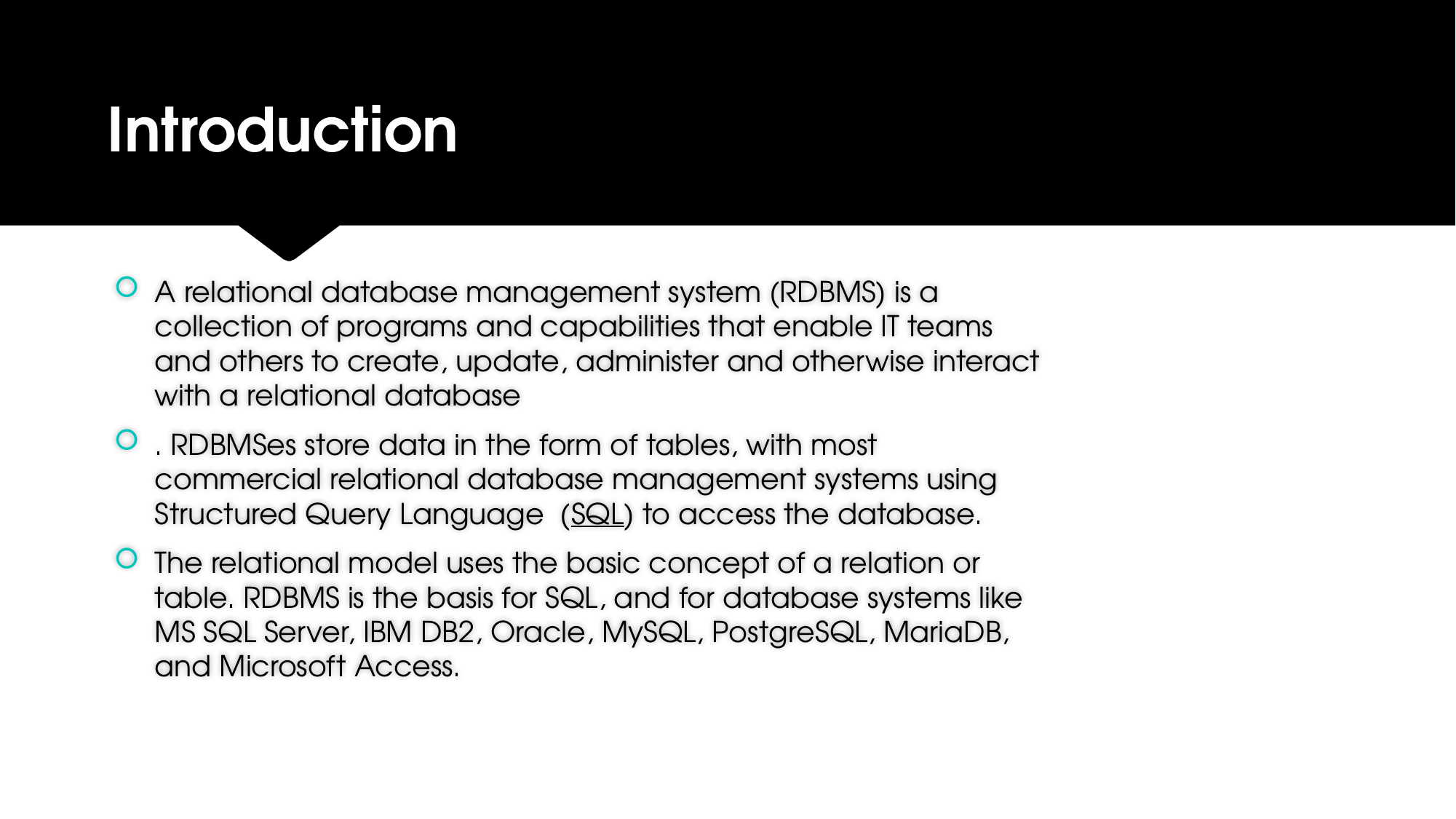

# Introduction
A relational database management system (RDBMS) is a collection of programs and capabilities that enable IT teams and others to create, update, administer and otherwise interact with a relational database
. RDBMSes store data in the form of tables, with most commercial relational database management systems using Structured Query Language  (SQL) to access the database.
The relational model uses the basic concept of a relation or table. RDBMS is the basis for SQL, and for database systems like MS SQL Server, IBM DB2, Oracle, MySQL, PostgreSQL, MariaDB, and Microsoft Access.